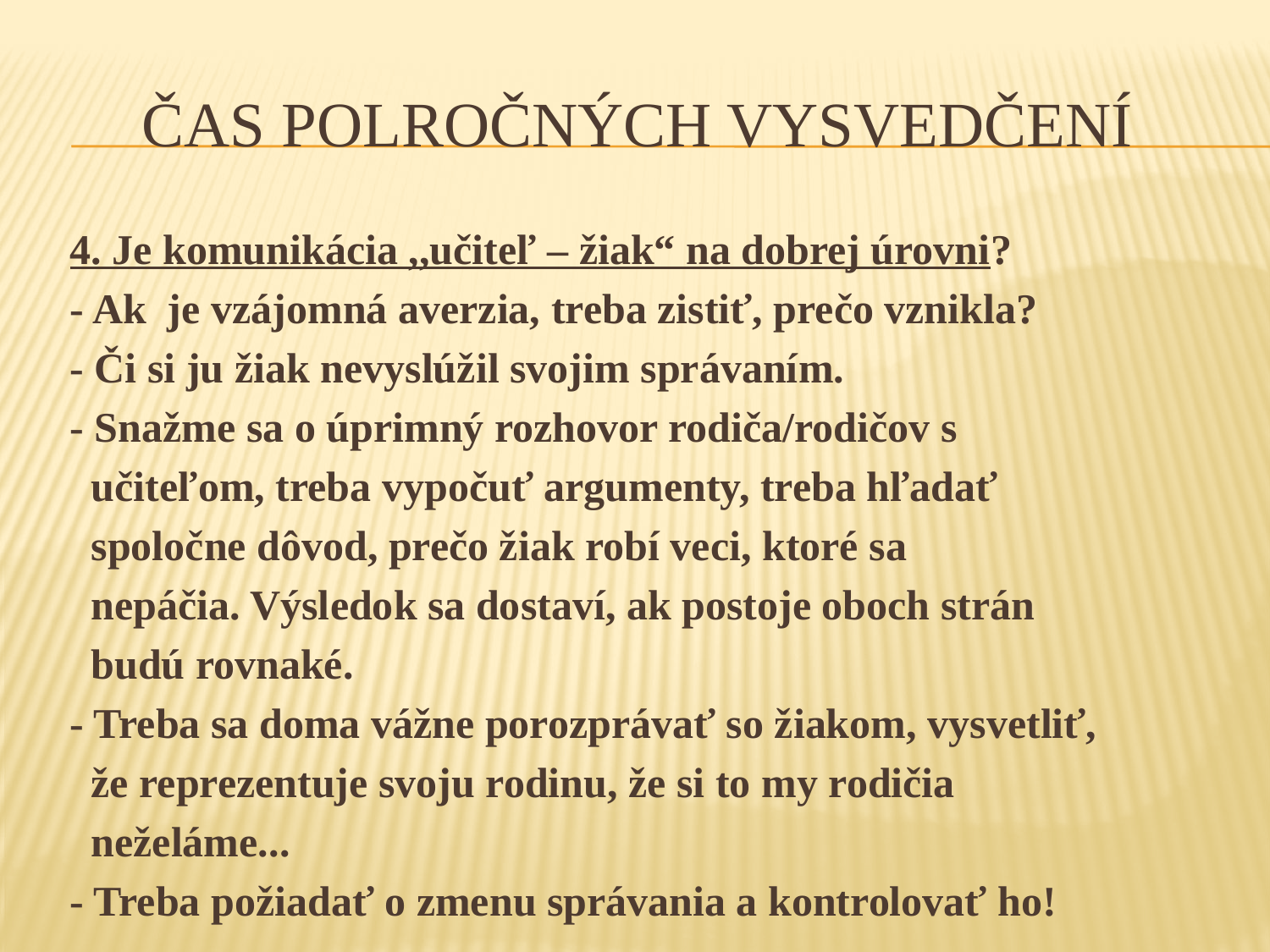

# Čas polročných vysvedčení
4. Je komunikácia ,,učiteľ – žiak“ na dobrej úrovni?
- Ak  je vzájomná averzia, treba zistiť, prečo vznikla?
- Či si ju žiak nevyslúžil svojim správaním.
- Snažme sa o úprimný rozhovor rodiča/rodičov s
  učiteľom, treba vypočuť argumenty, treba hľadať
  spoločne dôvod, prečo žiak robí veci, ktoré sa
  nepáčia. Výsledok sa dostaví, ak postoje oboch strán
  budú rovnaké.
- Treba sa doma vážne porozprávať so žiakom, vysvetliť,
  že reprezentuje svoju rodinu, že si to my rodičia
  neželáme...
- Treba požiadať o zmenu správania a kontrolovať ho!